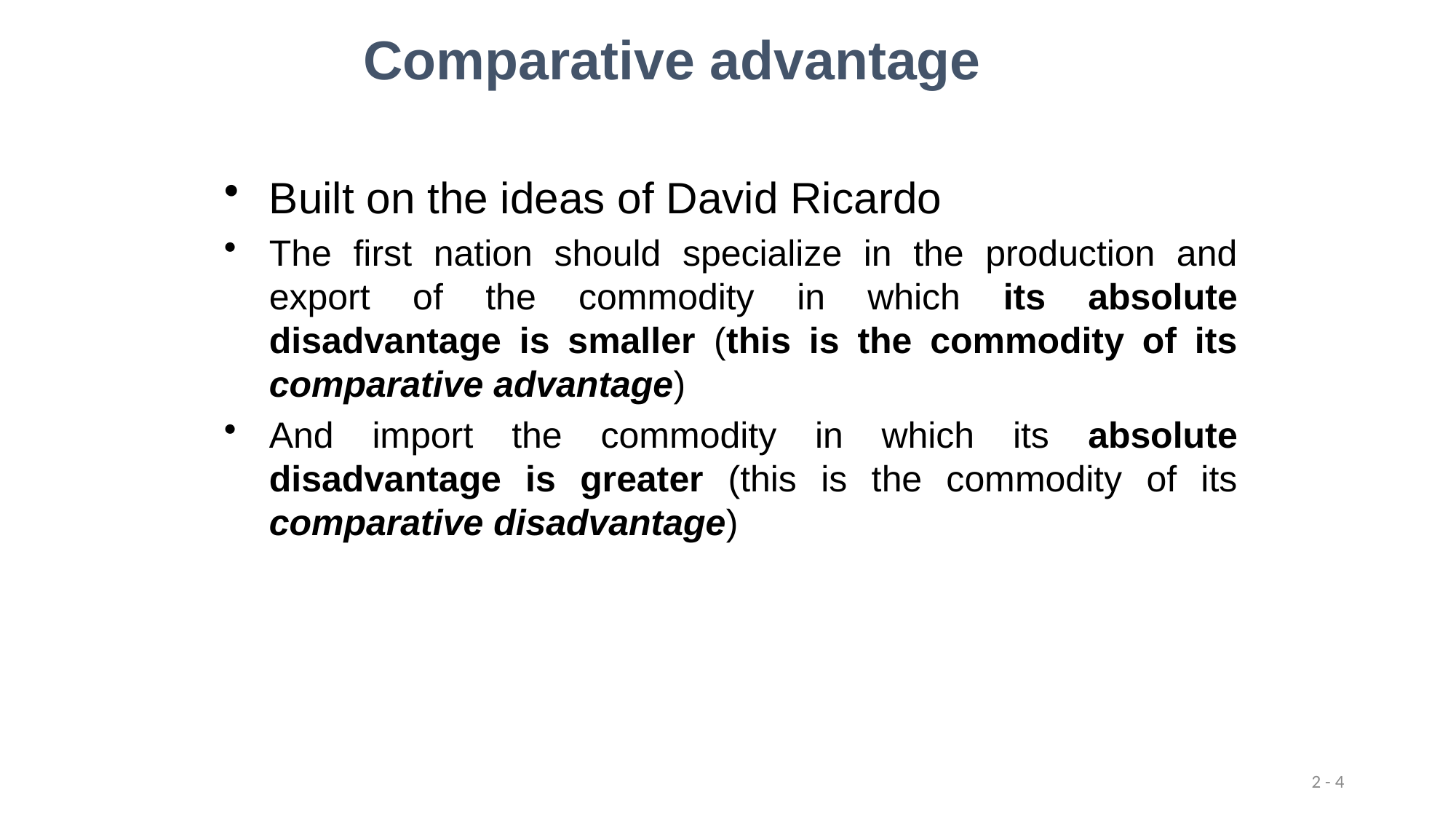

Comparative advantage
Built on the ideas of David Ricardo
The first nation should specialize in the production and export of the commodity in which its absolute disadvantage is smaller (this is the commodity of its comparative advantage)
And import the commodity in which its absolute disadvantage is greater (this is the commodity of its comparative disadvantage)
2 - 4